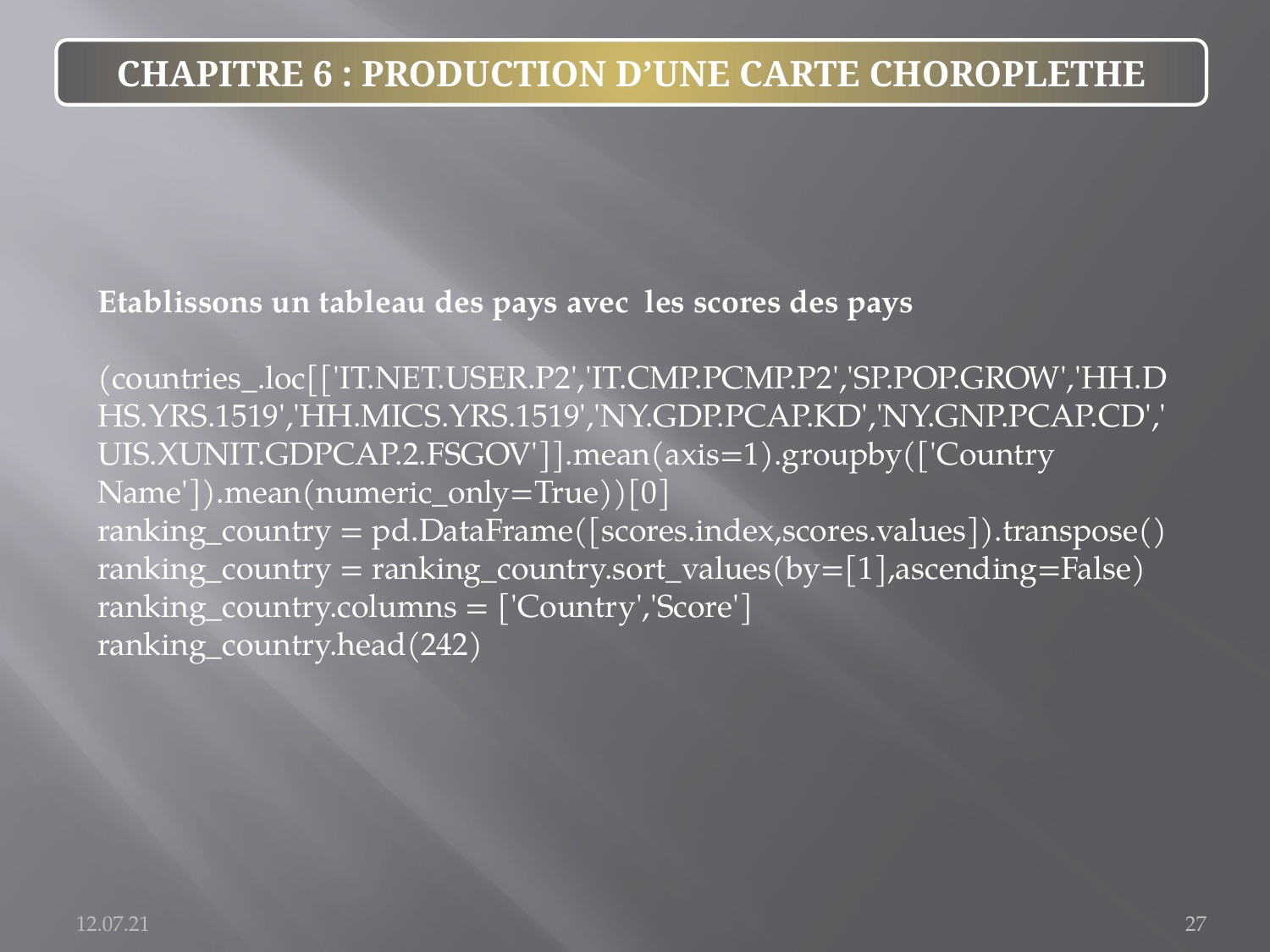

CHAPITRE 6 : PRODUCTION D’UNE CARTE CHOROPLETHE

Etablissons un tableau des pays avec  les scores des pays
         (countries_.loc[['IT.NET.USER.P2','IT.CMP.PCMP.P2','SP.POP.GROW','HH.DHS.YRS.1519','HH.MICS.YRS.1519','NY.GDP.PCAP.KD','NY.GNP.PCAP.CD','UIS.XUNIT.GDPCAP.2.FSGOV']].mean(axis=1).groupby(['Country Name']).mean(numeric_only=True))[0]
ranking_country = pd.DataFrame([scores.index,scores.values]).transpose()
ranking_country = ranking_country.sort_values(by=[1],ascending=False)
ranking_country.columns = ['Country','Score']
ranking_country.head(242)

12.07.21
27